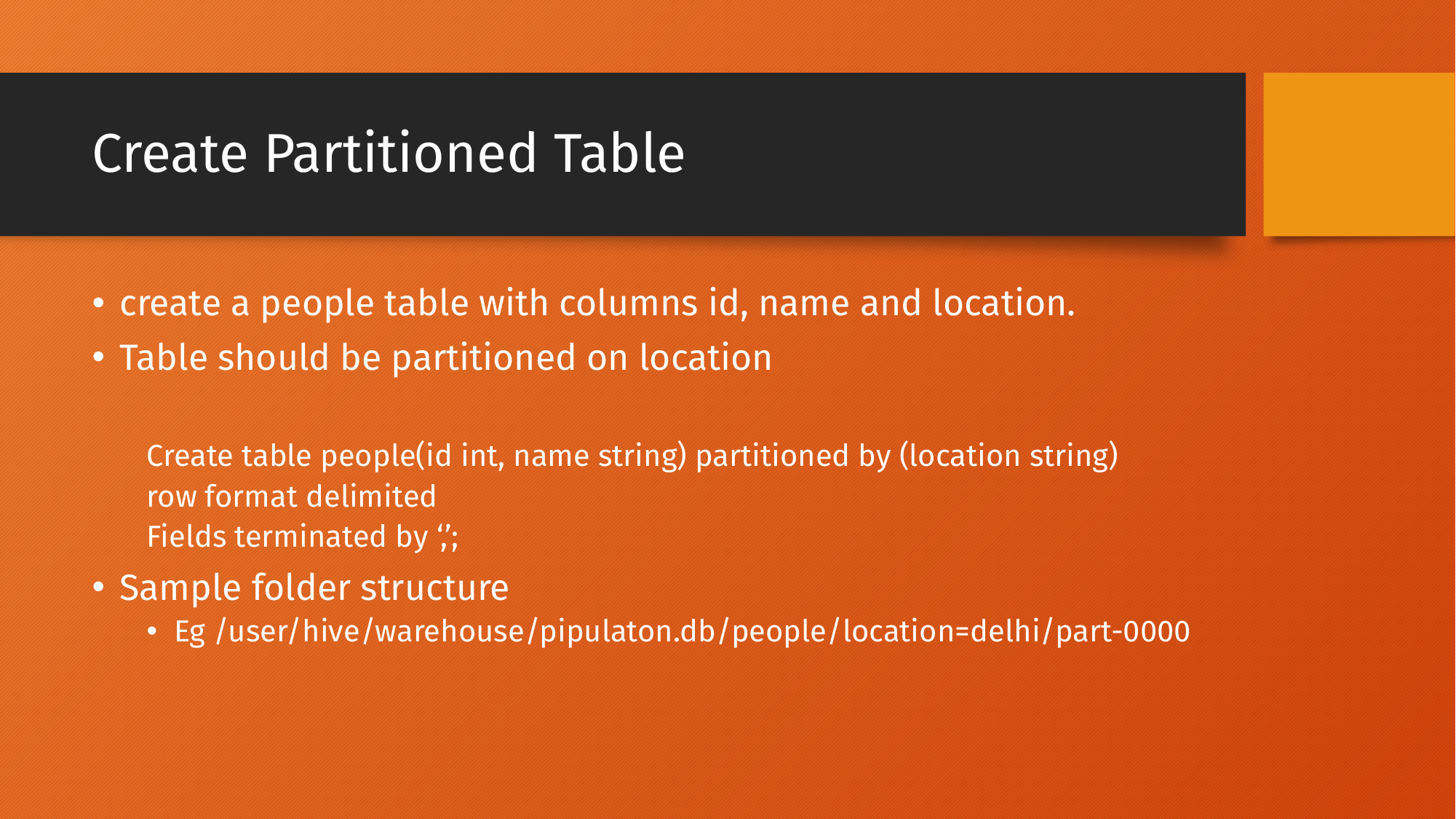

# Create Partitioned Table
create a people table with columns id, name and location.
Table should be partitioned on location

Create table people(id int, name string) partitioned by (location string)
row format delimited
Fields terminated by ‘,’;
Sample folder structure
Eg /user/hive/warehouse/pipulaton.db/people/location=delhi/part-0000